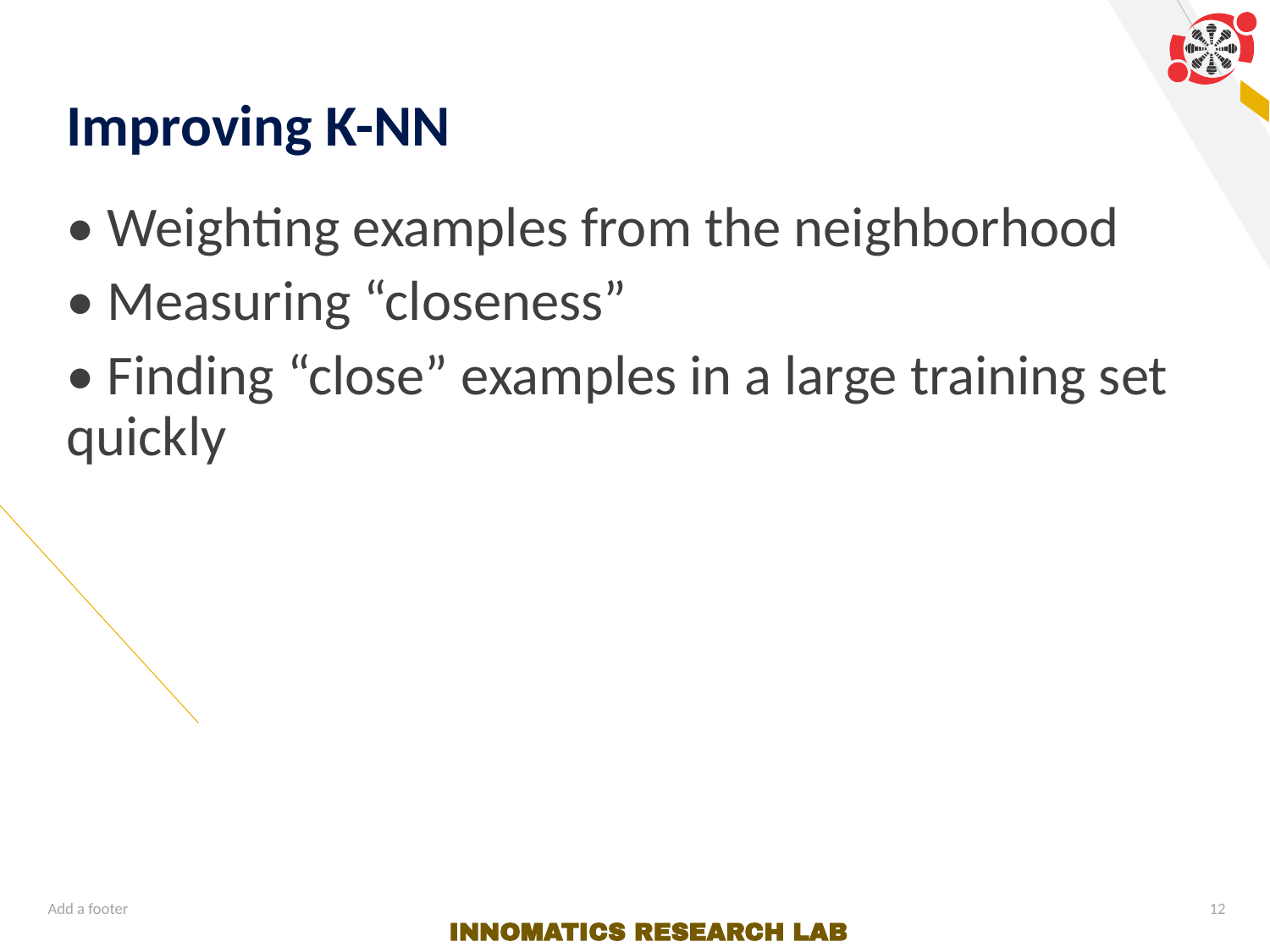

# Improving K-NN
• Weighting examples from the neighborhood
• Measuring “closeness”
• Finding “close” examples in a large training set quickly
Add a footer
12